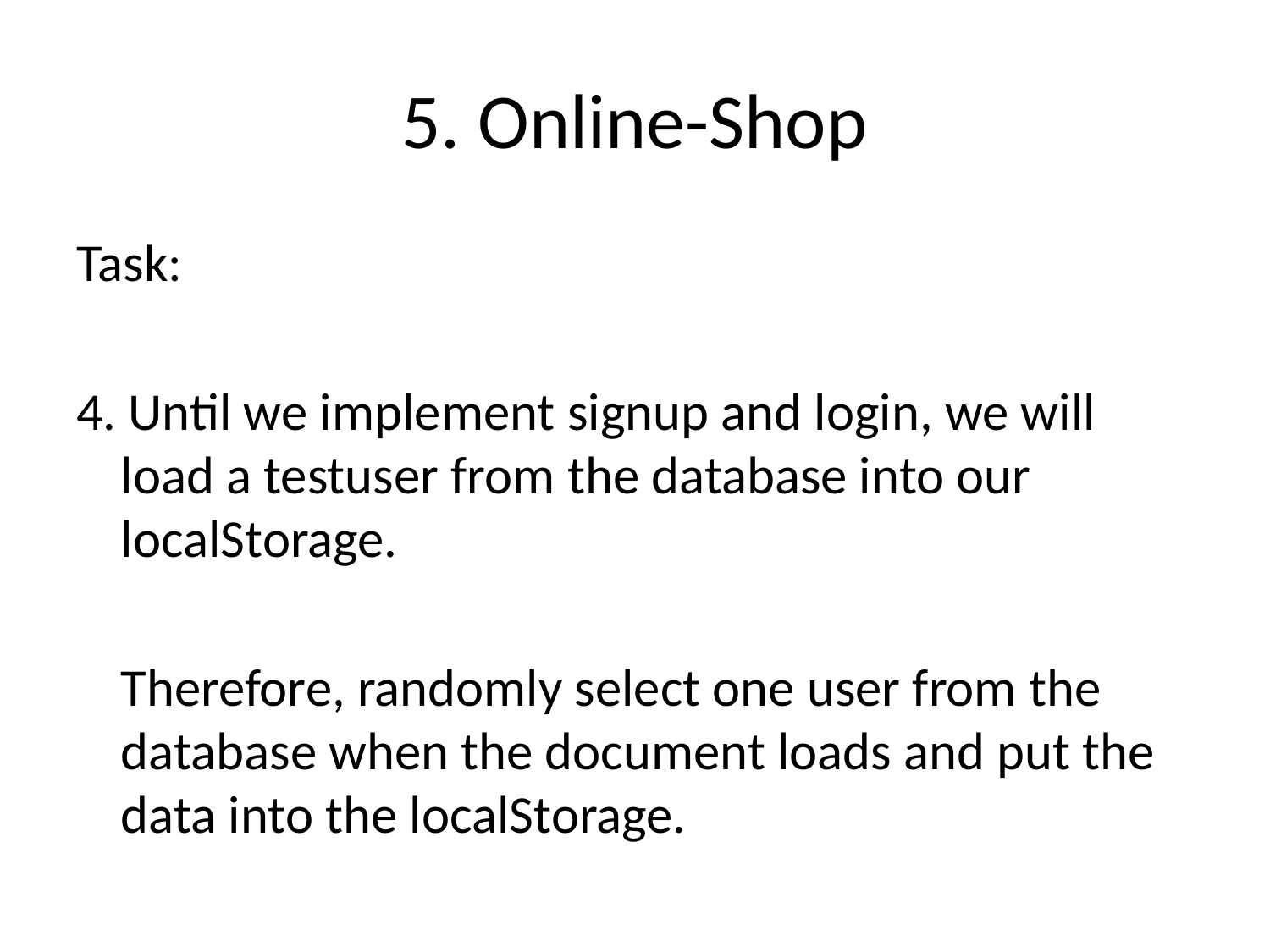

# 5. Online-Shop
Task:

4. Until we implement signup and login, we will load a testuser from the database into our localStorage.

	Therefore, randomly select one user from the database when the document loads and put the data into the localStorage.